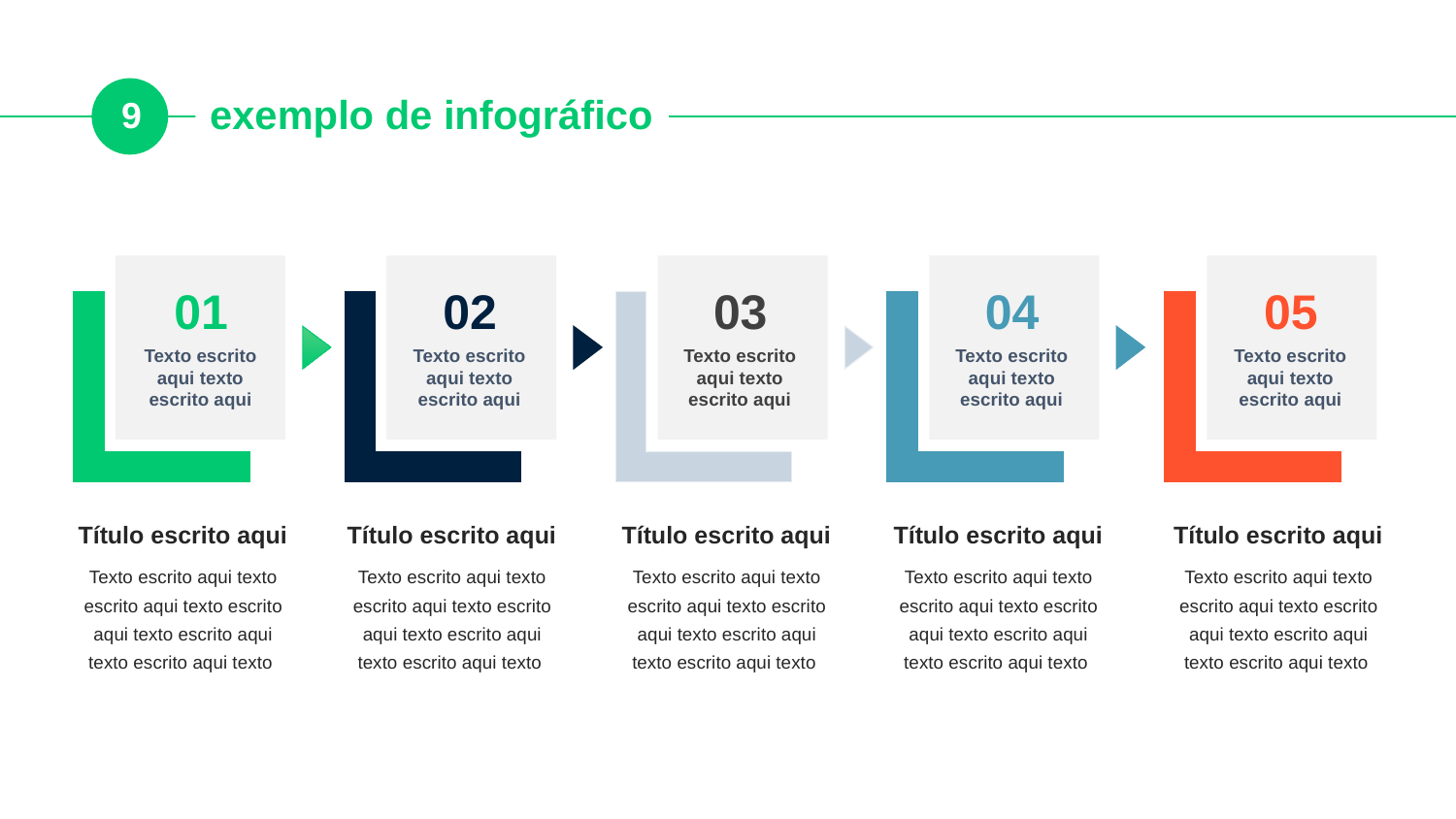

exemplo de infográfico
9

01
02
03
04
05

Texto escrito aqui texto escrito aqui
Texto escrito aqui texto escrito aqui
Texto escrito aqui texto escrito aqui
Texto escrito aqui texto escrito aqui
Texto escrito aqui texto escrito aqui
Título escrito aqui
Título escrito aqui
Título escrito aqui
Título escrito aqui
Título escrito aqui
Texto escrito aqui texto escrito aqui texto escrito aqui texto escrito aqui texto escrito aqui texto
Texto escrito aqui texto escrito aqui texto escrito aqui texto escrito aqui texto escrito aqui texto
Texto escrito aqui texto escrito aqui texto escrito aqui texto escrito aqui texto escrito aqui texto
Texto escrito aqui texto escrito aqui texto escrito aqui texto escrito aqui texto escrito aqui texto
Texto escrito aqui texto escrito aqui texto escrito aqui texto escrito aqui texto escrito aqui texto